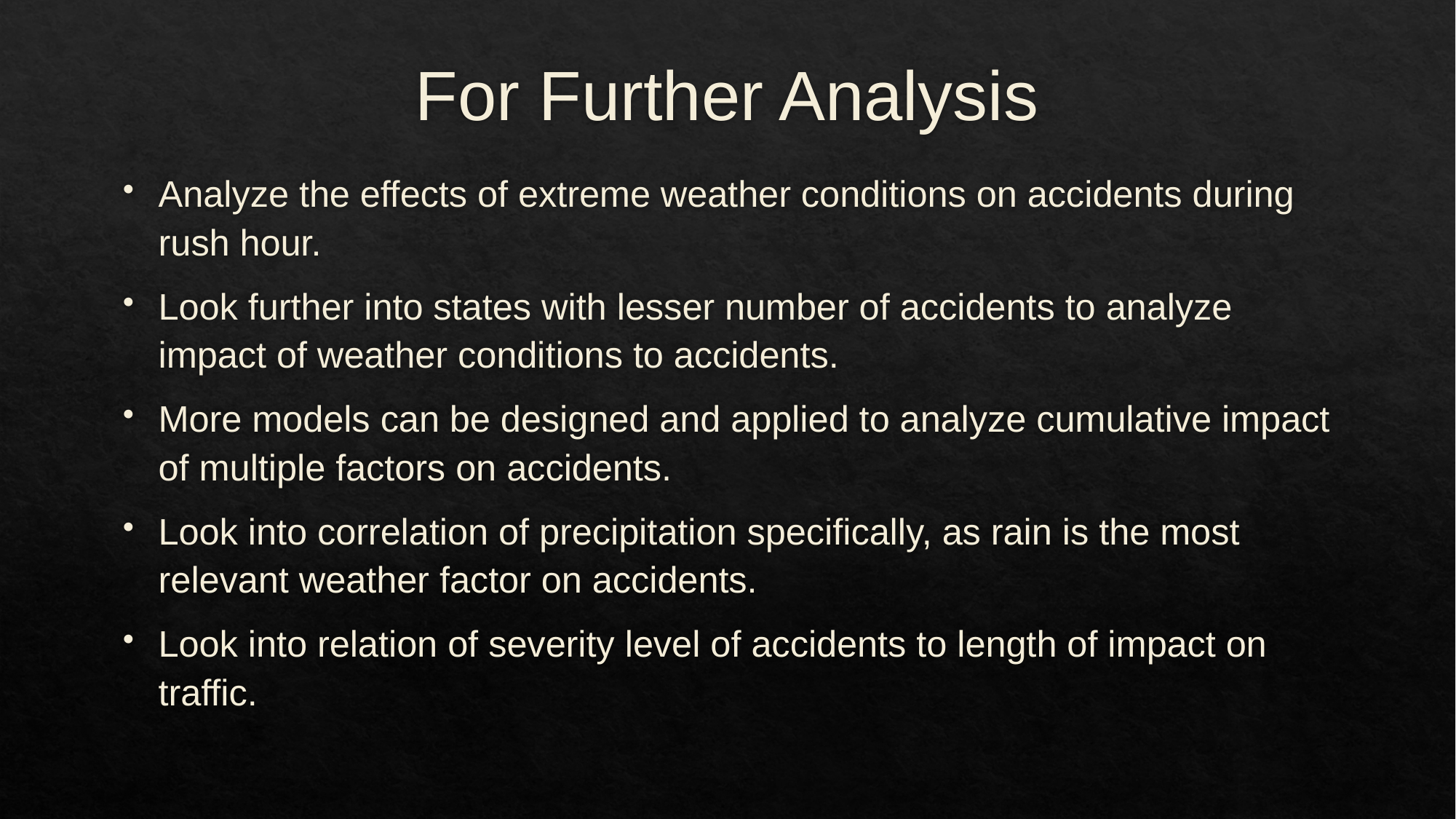

# For Further Analysis
Analyze the effects of extreme weather conditions on accidents during rush hour.
Look further into states with lesser number of accidents to analyze impact of weather conditions to accidents.
More models can be designed and applied to analyze cumulative impact of multiple factors on accidents.
Look into correlation of precipitation specifically, as rain is the most relevant weather factor on accidents.
Look into relation of severity level of accidents to length of impact on traffic.